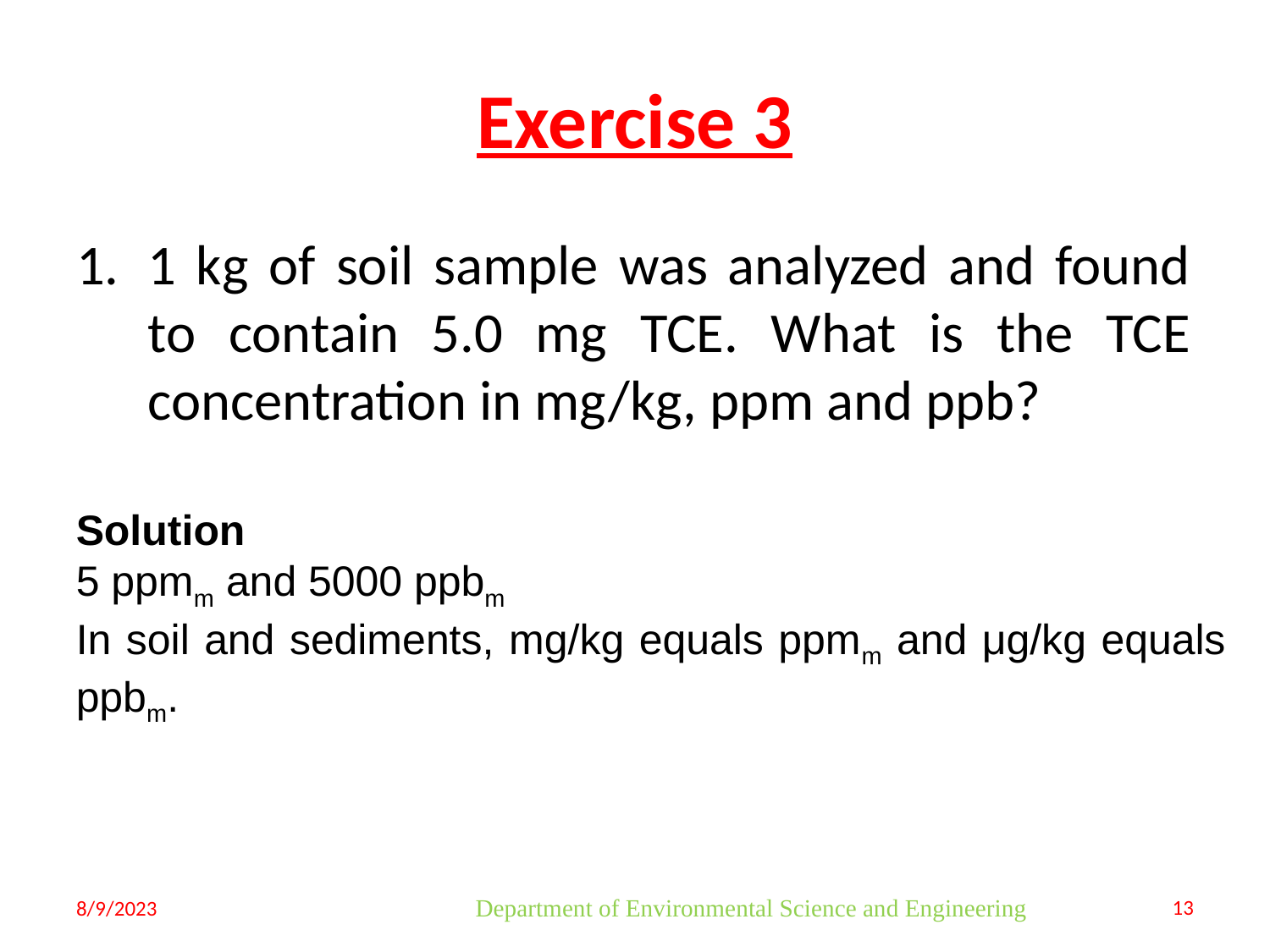

# Exercise 3
1 kg of soil sample was analyzed and found to contain 5.0 mg TCE. What is the TCE concentration in mg/kg, ppm and ppb?

Solution
5 ppmm and 5000 ppbm
In soil and sediments, mg/kg equals ppmm and μg/kg equals ppbm.
8/9/2023
Department of Environmental Science and Engineering
13